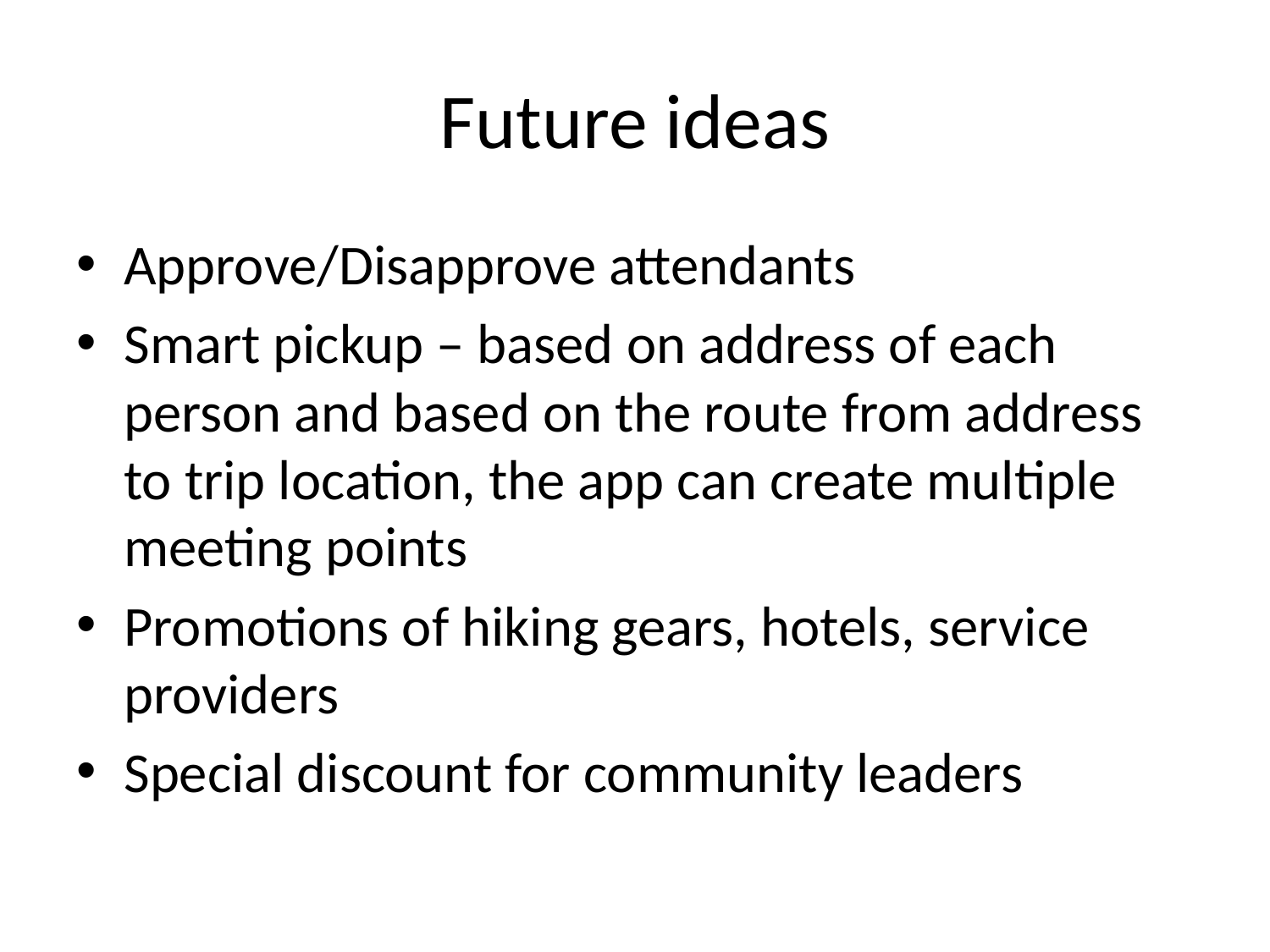

# Future ideas
Approve/Disapprove attendants
Smart pickup – based on address of each person and based on the route from address to trip location, the app can create multiple meeting points
Promotions of hiking gears, hotels, service providers
Special discount for community leaders